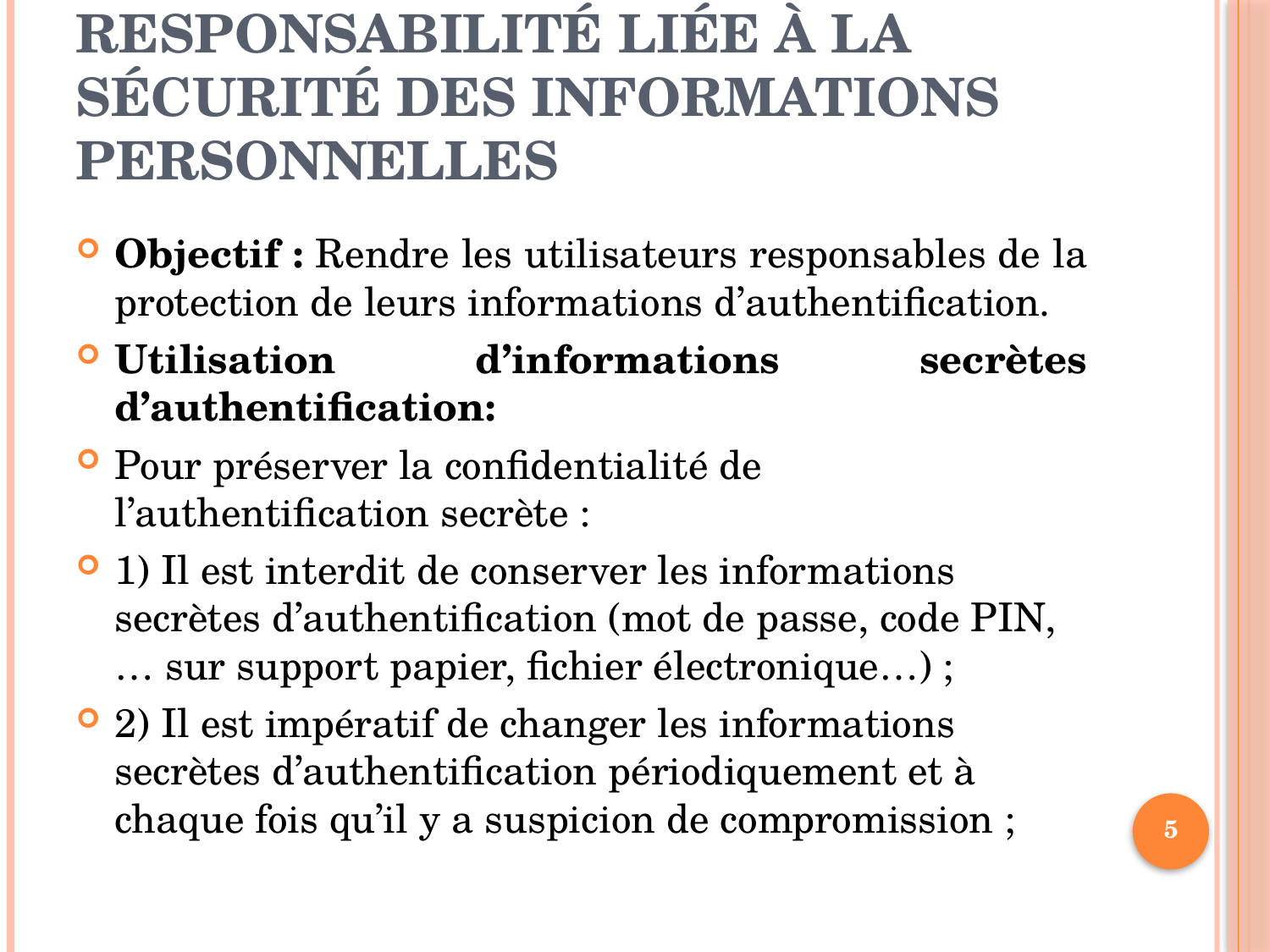

# Responsabilité liée à la sécurité des informations personnelles
Objectif : Rendre les utilisateurs responsables de la protection de leurs informations d’authentification.
Utilisation d’informations secrètes d’authentification:
Pour préserver la confidentialité de l’authentification secrète :
1) Il est interdit de conserver les informations secrètes d’authentification (mot de passe, code PIN,… sur support papier, fichier électronique…) ;
2) Il est impératif de changer les informations secrètes d’authentification périodiquement et à chaque fois qu’il y a suspicion de compromission ;
5